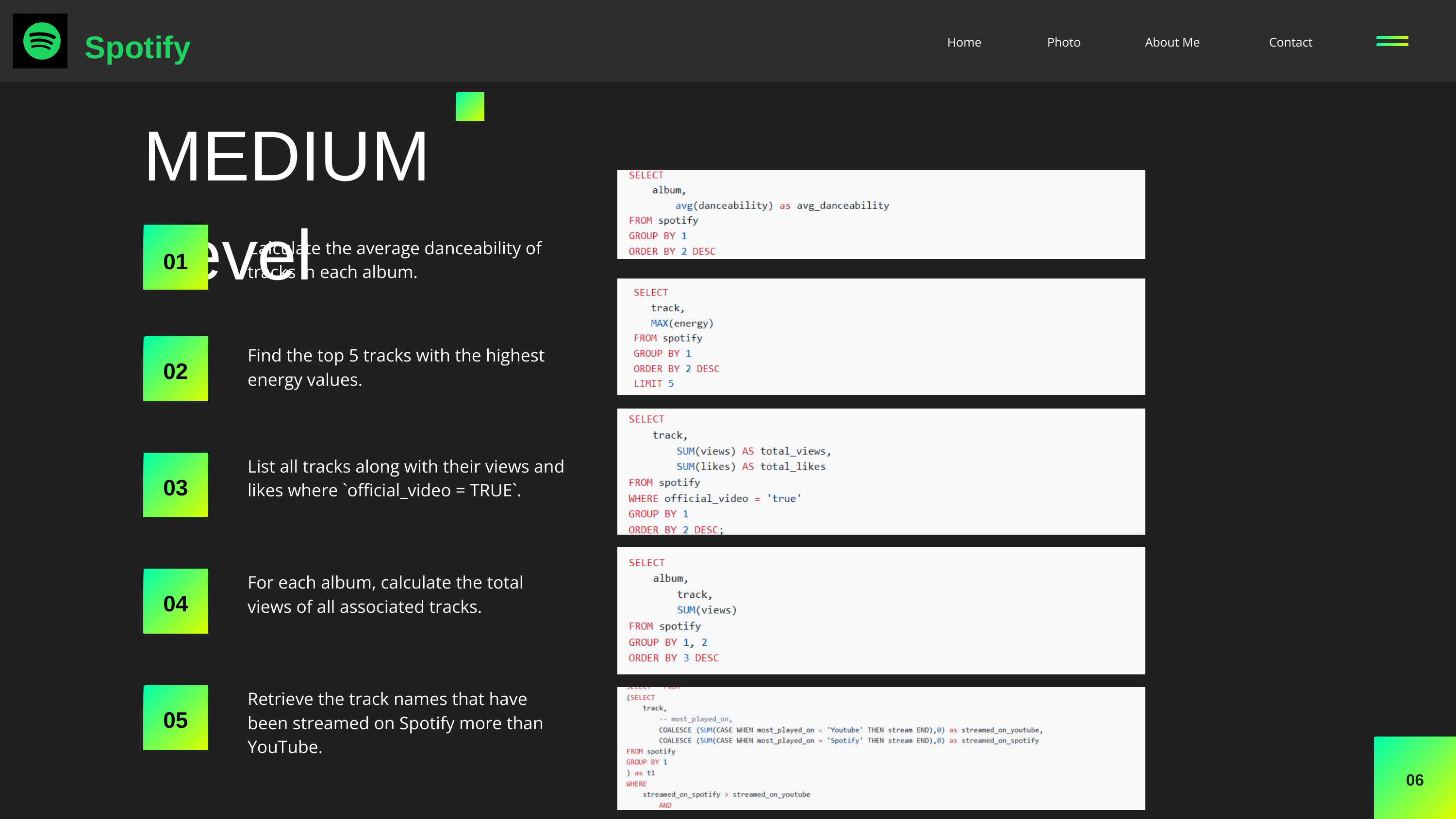

Spotify

Home
Photo
About Me
Contact

MEDIUM Level

Calculate the average danceability of tracks in each album.

01

Find the top 5 tracks with the highest energy values.

02

List all tracks along with their views and likes where `official_video = TRUE`.

03

For each album, calculate the total views of all associated tracks.

04
Retrieve the track names that have been streamed on Spotify more than YouTube.

05

06